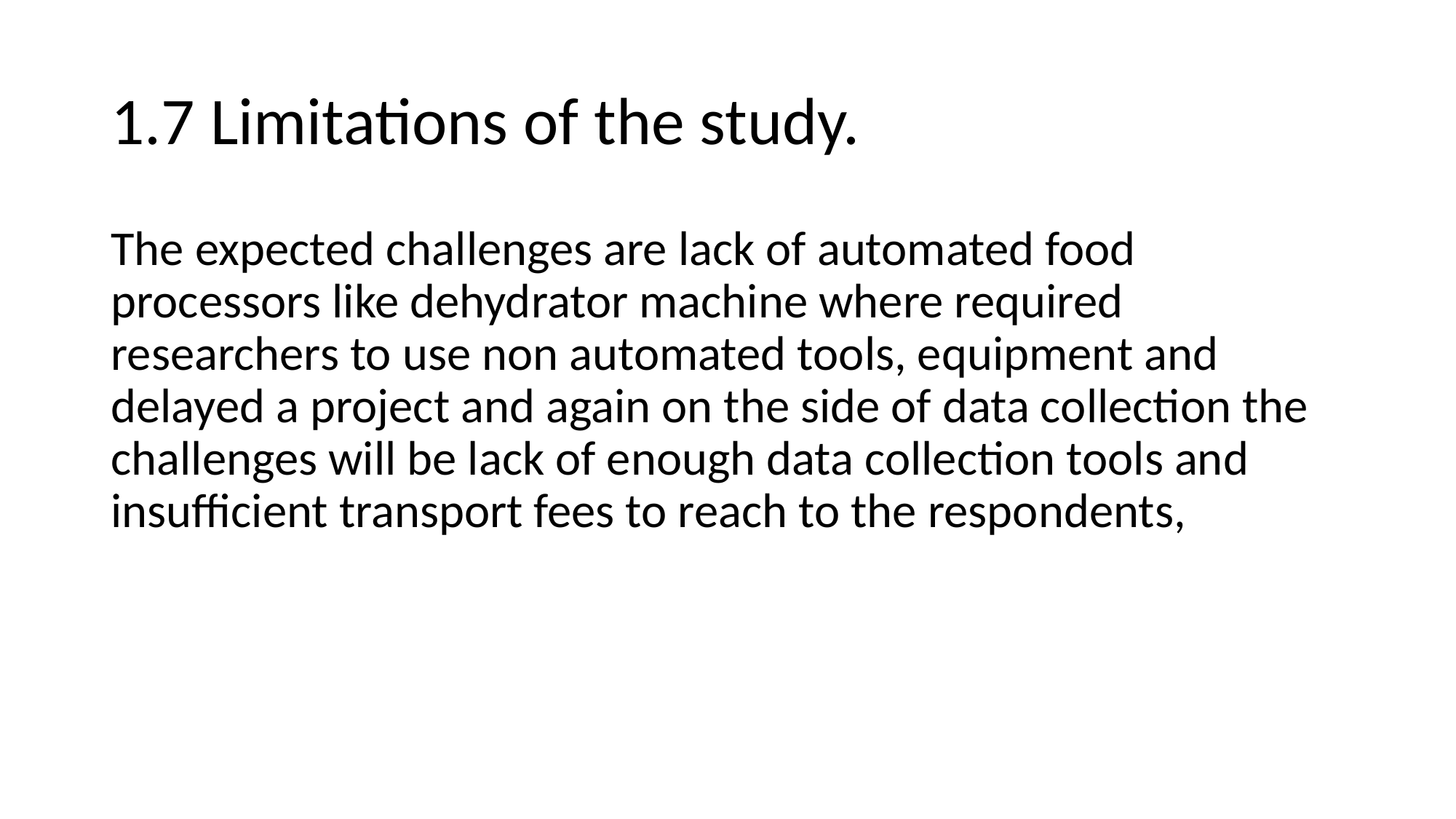

# 1.7 Limitations of the study.
The expected challenges are lack of automated food processors like dehydrator machine where required researchers to use non automated tools, equipment and delayed a project and again on the side of data collection the challenges will be lack of enough data collection tools and insufficient transport fees to reach to the respondents,